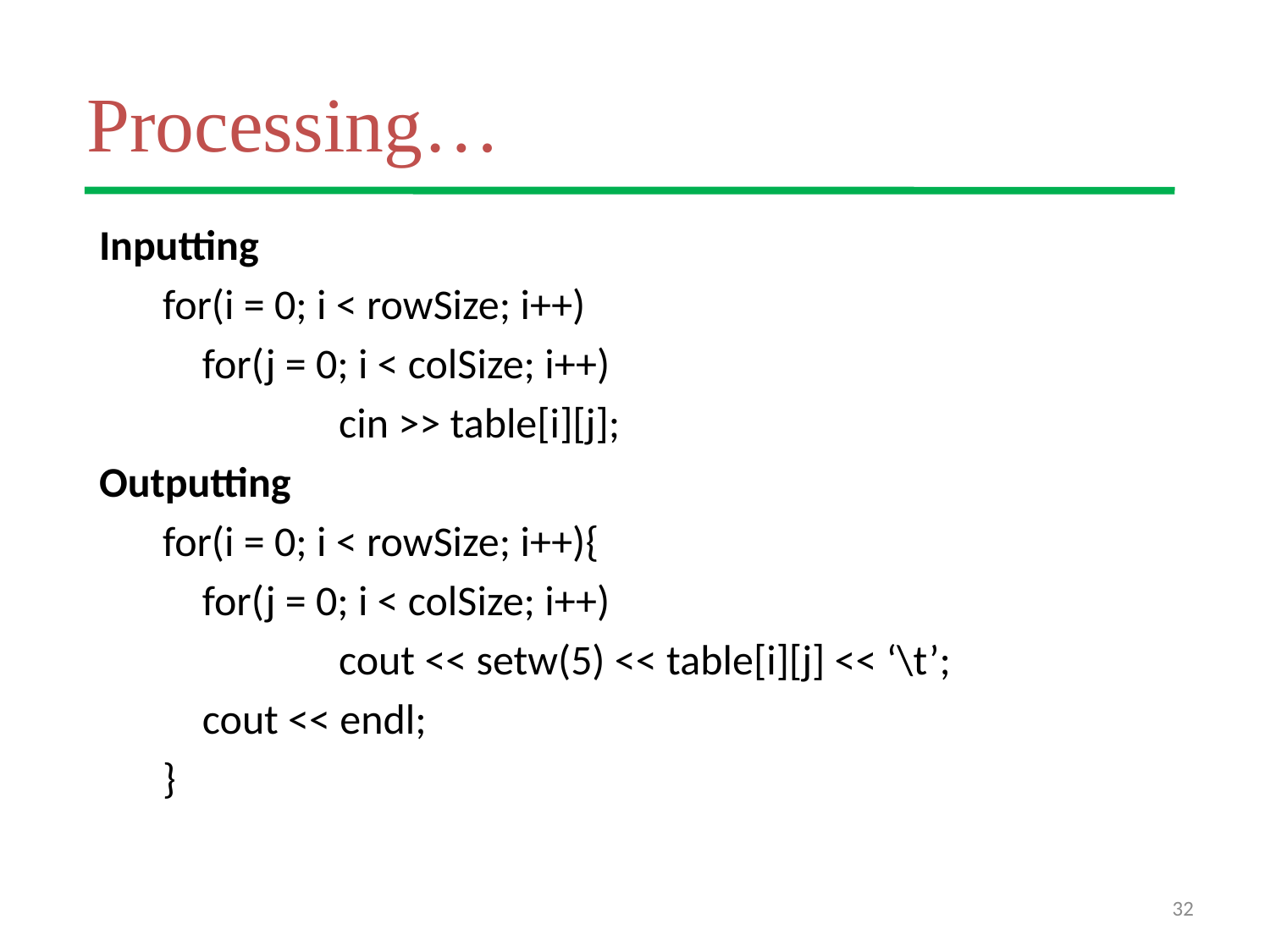

# Processing…
Inputting
for(i = 0; i < rowSize; i++)
	for(j = 0; i < colSize; i++)
		 cin >> table[i][j];
Outputting
for(i = 0; i < rowSize; i++){
	for(j = 0; i < colSize; i++)
		 cout << setw(5) << table[i][j] << ‘\t’;
	cout << endl;
}

32